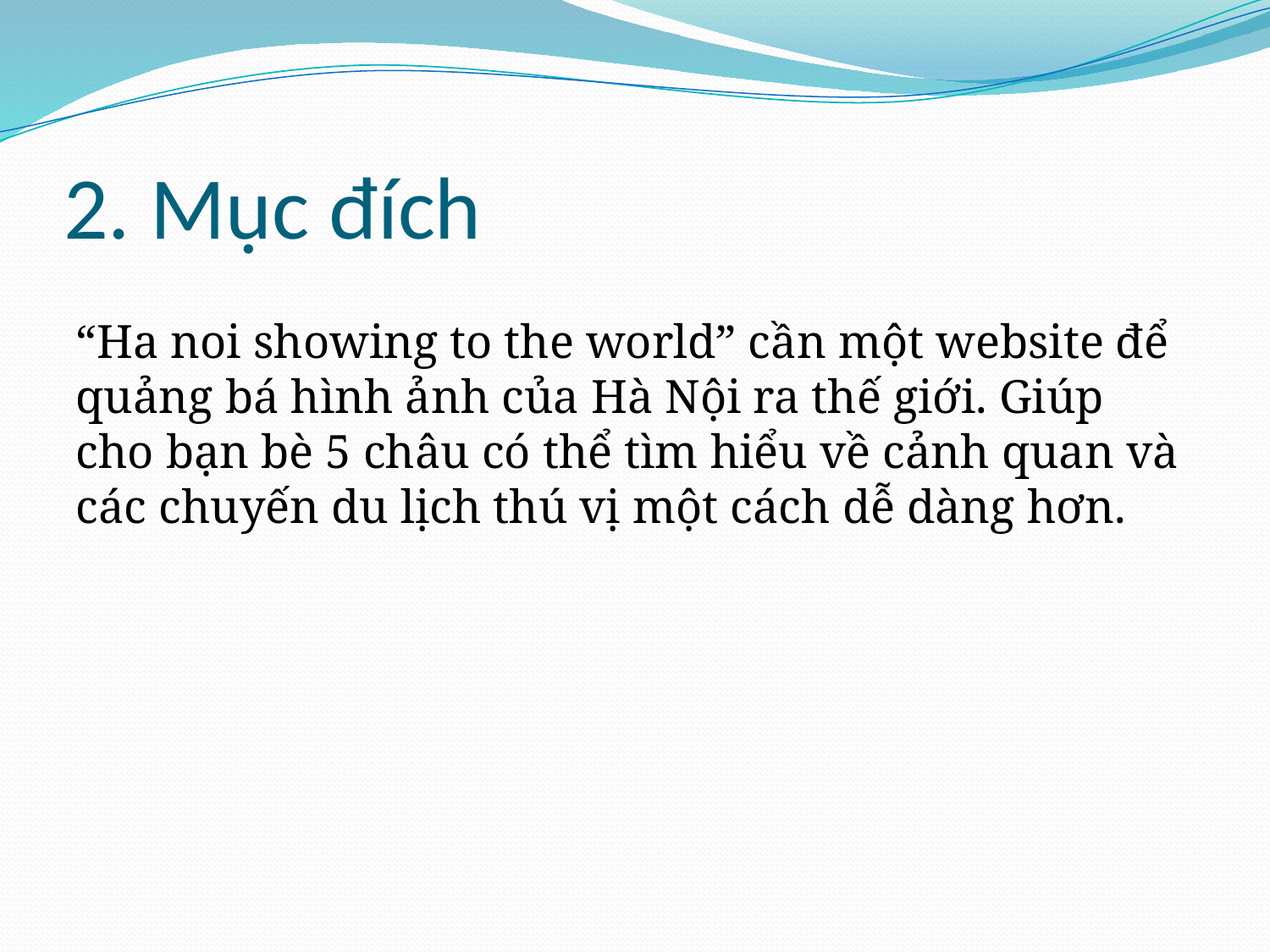

# 2. Mục đích
“Ha noi showing to the world” cần một website để quảng bá hình ảnh của Hà Nội ra thế giới. Giúp cho bạn bè 5 châu có thể tìm hiểu về cảnh quan và các chuyến du lịch thú vị một cách dễ dàng hơn.